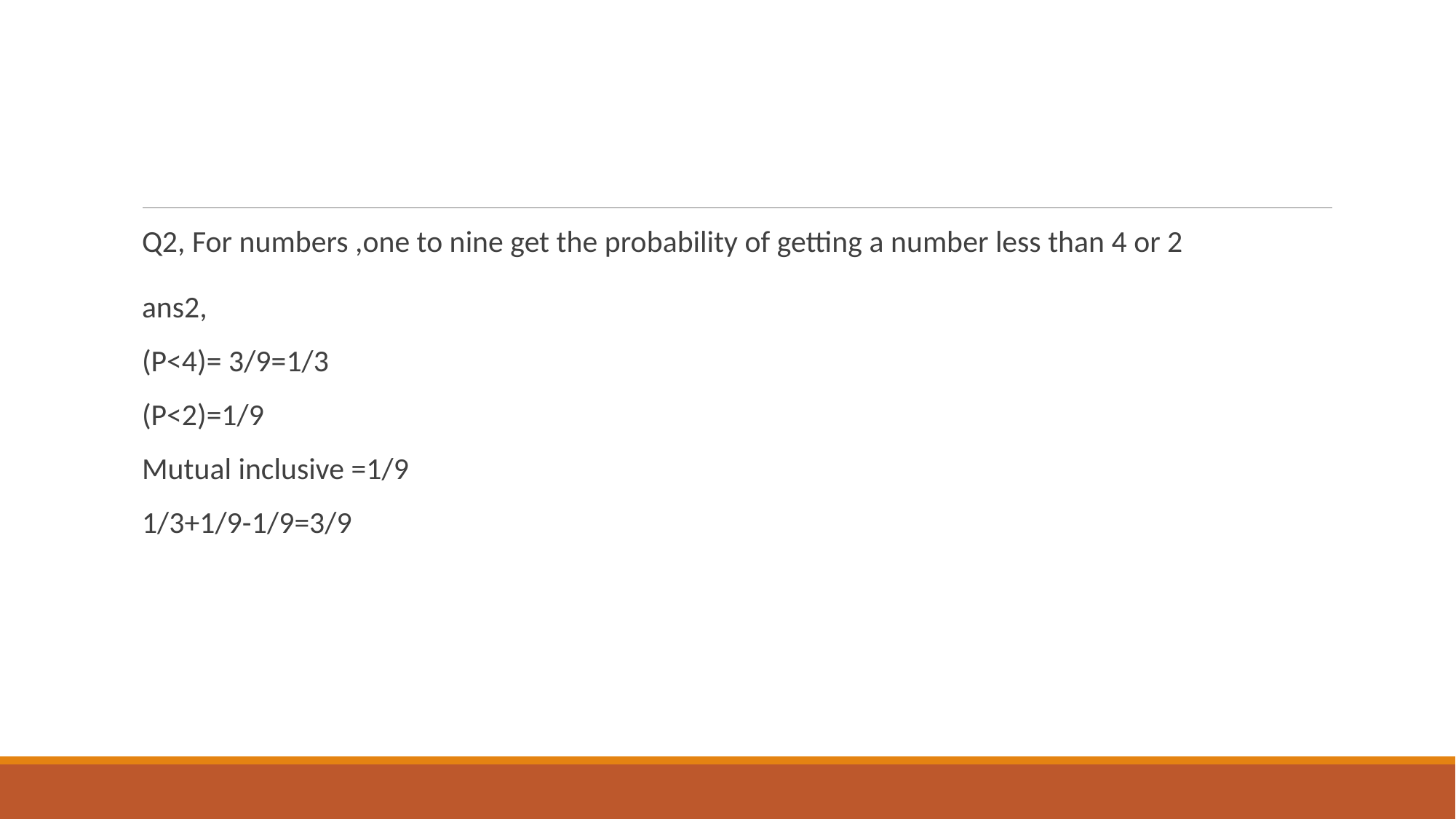

#
Q2, For numbers ,one to nine get the probability of getting a number less than 4 or 2
ans2,
(P<4)= 3/9=1/3
(P<2)=1/9
Mutual inclusive =1/9
1/3+1/9-1/9=3/9